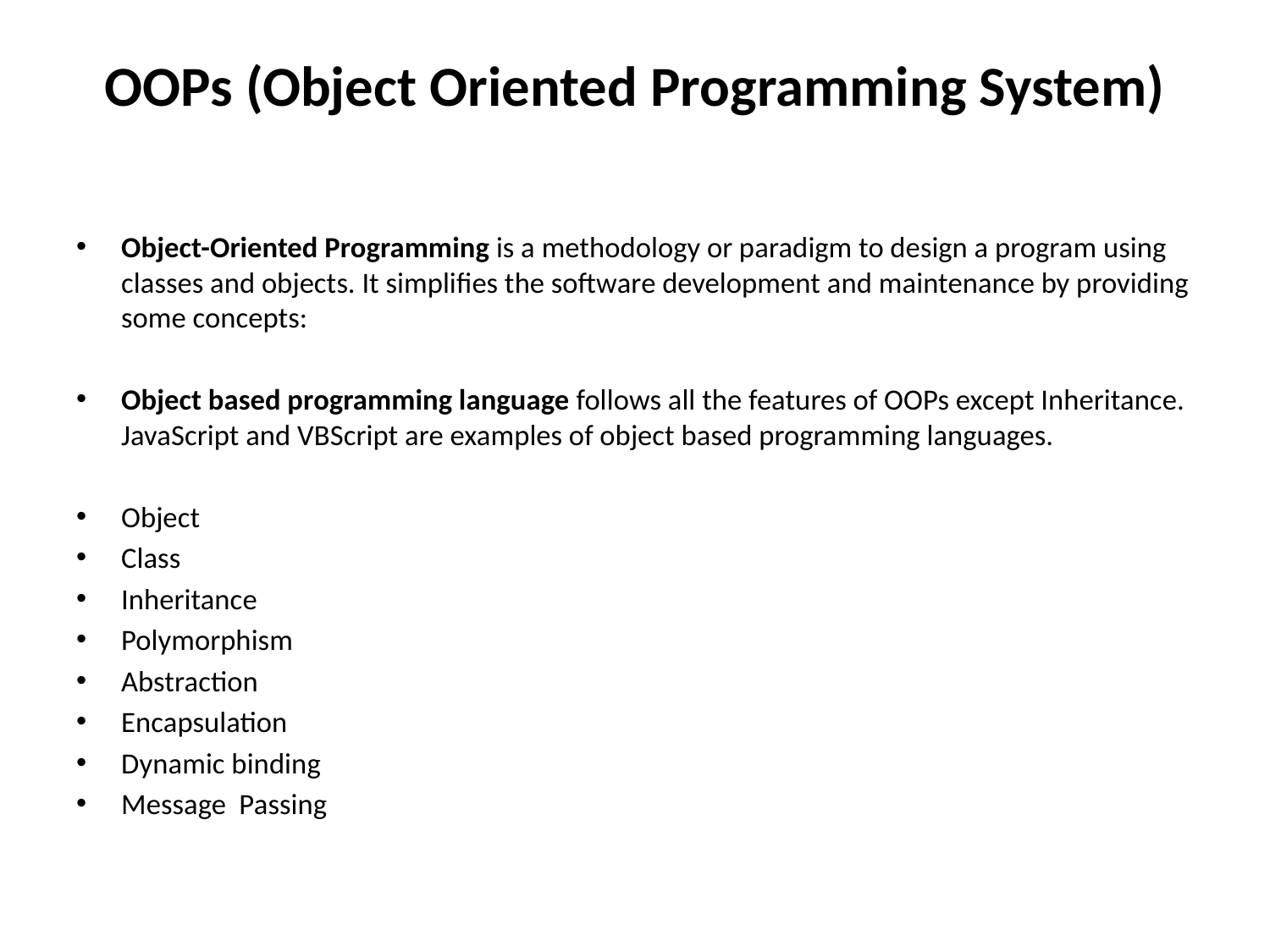

# OOPs (Object Oriented Programming System)
Object-Oriented Programming is a methodology or paradigm to design a program using classes and objects. It simplifies the software development and maintenance by providing some concepts:

Object based programming language follows all the features of OOPs except Inheritance. JavaScript and VBScript are examples of object based programming languages.

Object
Class
Inheritance
Polymorphism
Abstraction
Encapsulation
Dynamic binding
Message  Passing